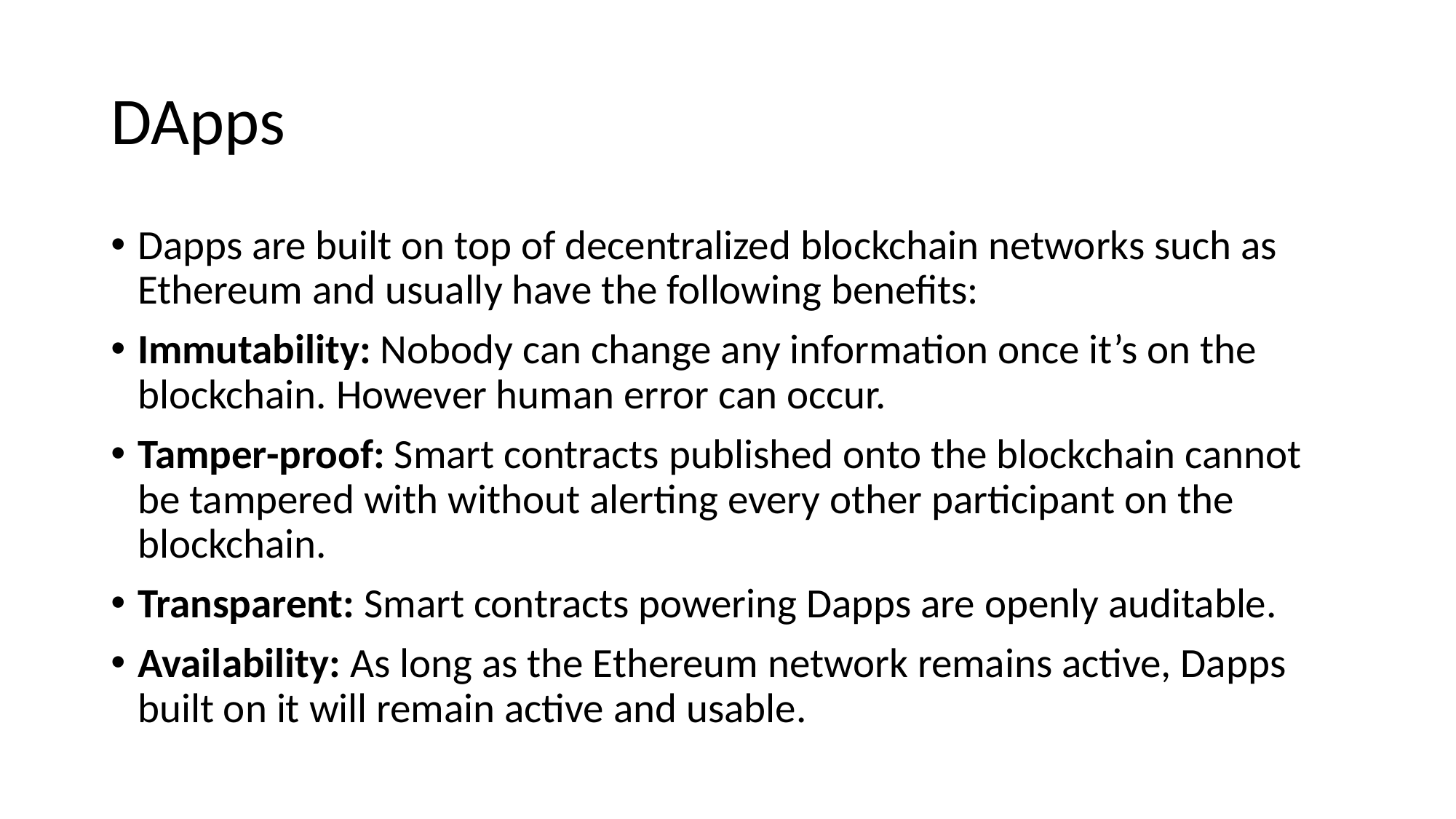

# DApps
Dapps are built on top of decentralized blockchain networks such as Ethereum and usually have the following benefits:
Immutability: Nobody can change any information once it’s on the blockchain. However human error can occur.
Tamper-proof: Smart contracts published onto the blockchain cannot be tampered with without alerting every other participant on the blockchain.
Transparent: Smart contracts powering Dapps are openly auditable.
Availability: As long as the Ethereum network remains active, Dapps built on it will remain active and usable.